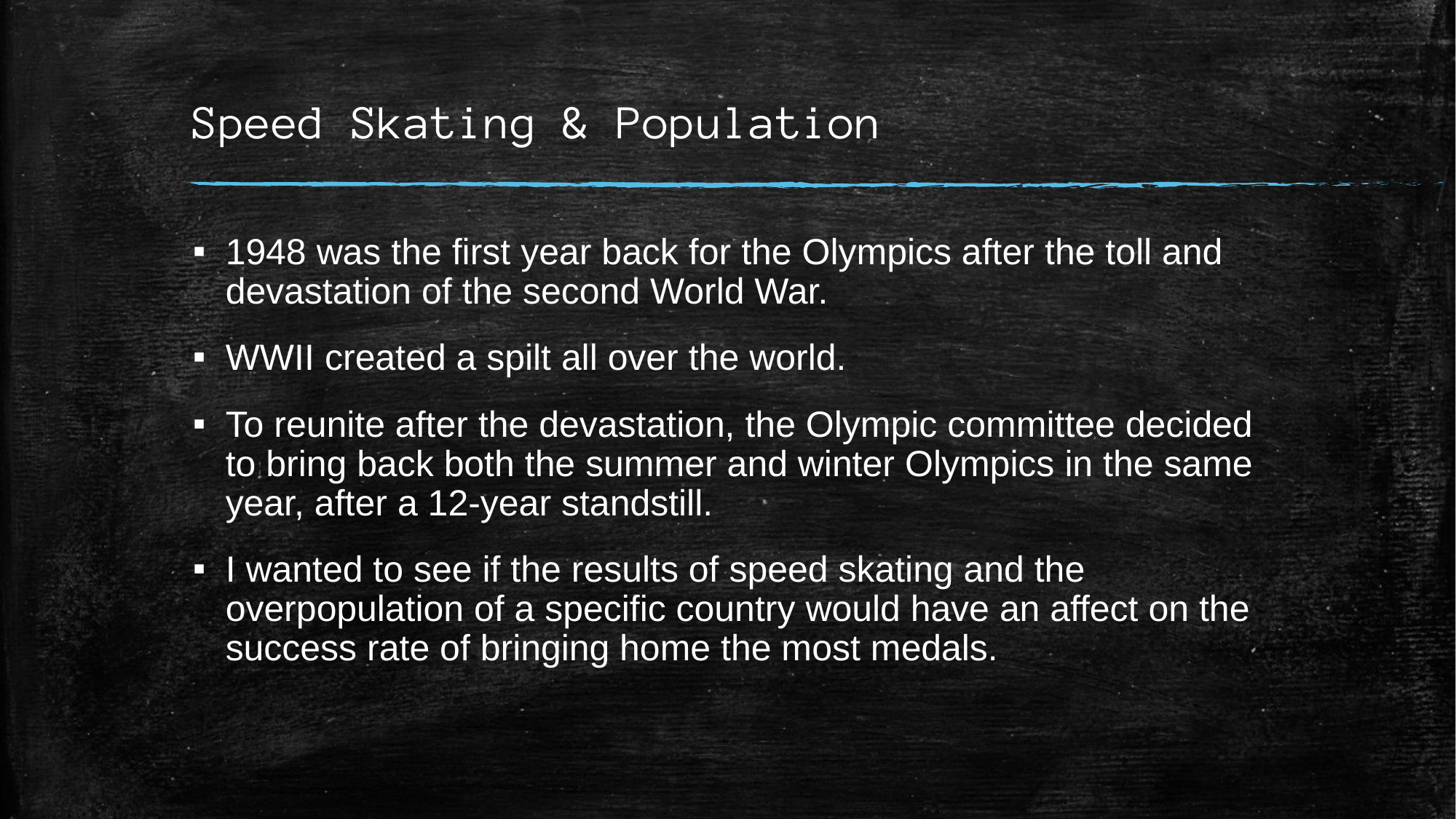

# Speed Skating & Population
1948 was the first year back for the Olympics after the toll and devastation of the second World War.
WWII created a spilt all over the world.
To reunite after the devastation, the Olympic committee decided to bring back both the summer and winter Olympics in the same year, after a 12-year standstill.
I wanted to see if the results of speed skating and the overpopulation of a specific country would have an affect on the success rate of bringing home the most medals.